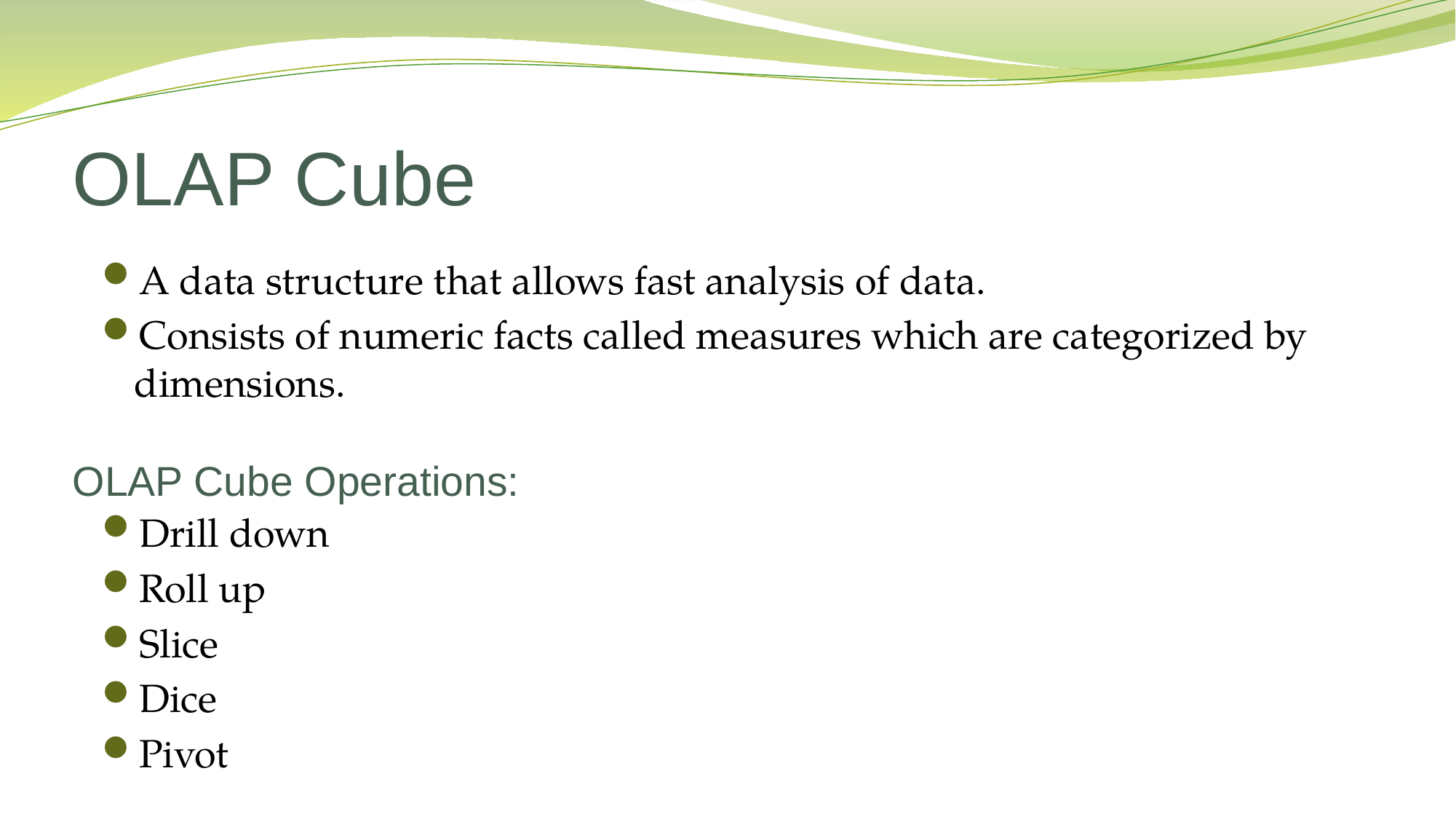

# OLAP Cube
A data structure that allows fast analysis of data.
Consists of numeric facts called measures which are categorized by dimensions.

OLAP Cube Operations:
Drill down
Roll up
Slice
Dice
Pivot